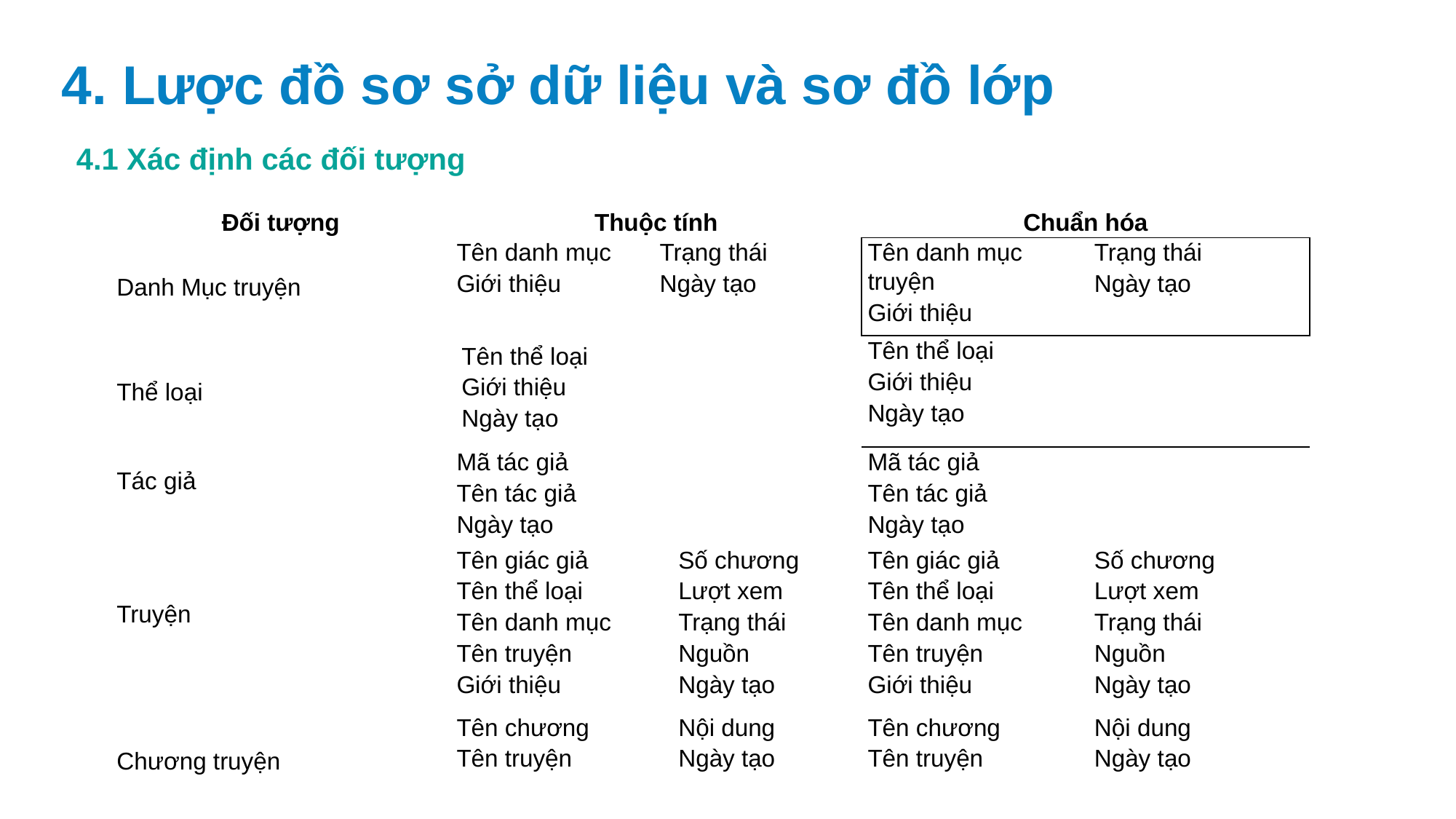

4. Lược đồ sơ sở dữ liệu và sơ đồ lớp
4.1 Xác định các đối tượng
| Đối tượng | Thuộc tính |  |  | Chuẩn hóa |  |
| --- | --- | --- | --- | --- | --- |
| Danh Mục truyện | Tên danh mục Giới thiệu | Trạng thái Ngày tạo |  | Tên danh mục truyện Giới thiệu | Trạng thái Ngày tạo |
| Thể loại | Tên thể loại Giới thiệu Ngày tạo |  |  | Tên thể loại Giới thiệu Ngày tạo |  |
| Tác giả | Mã tác giả Tên tác giả Ngày tạo |  |  | Mã tác giả Tên tác giả Ngày tạo |  |
| Truyện | Tên giác giả Tên thể loại Tên danh mục Tên truyện Giới thiệu |  | Số chương Lượt xem Trạng thái Nguồn Ngày tạo | Tên giác giả Tên thể loại Tên danh mục Tên truyện Giới thiệu | Số chương Lượt xem Trạng thái Nguồn Ngày tạo |
| Chương truyện | Tên chương Tên truyện | Nội dung Ngày tạo | Nội dung Ngày tạo | Tên chương Tên truyện | Nội dung Ngày tạo |